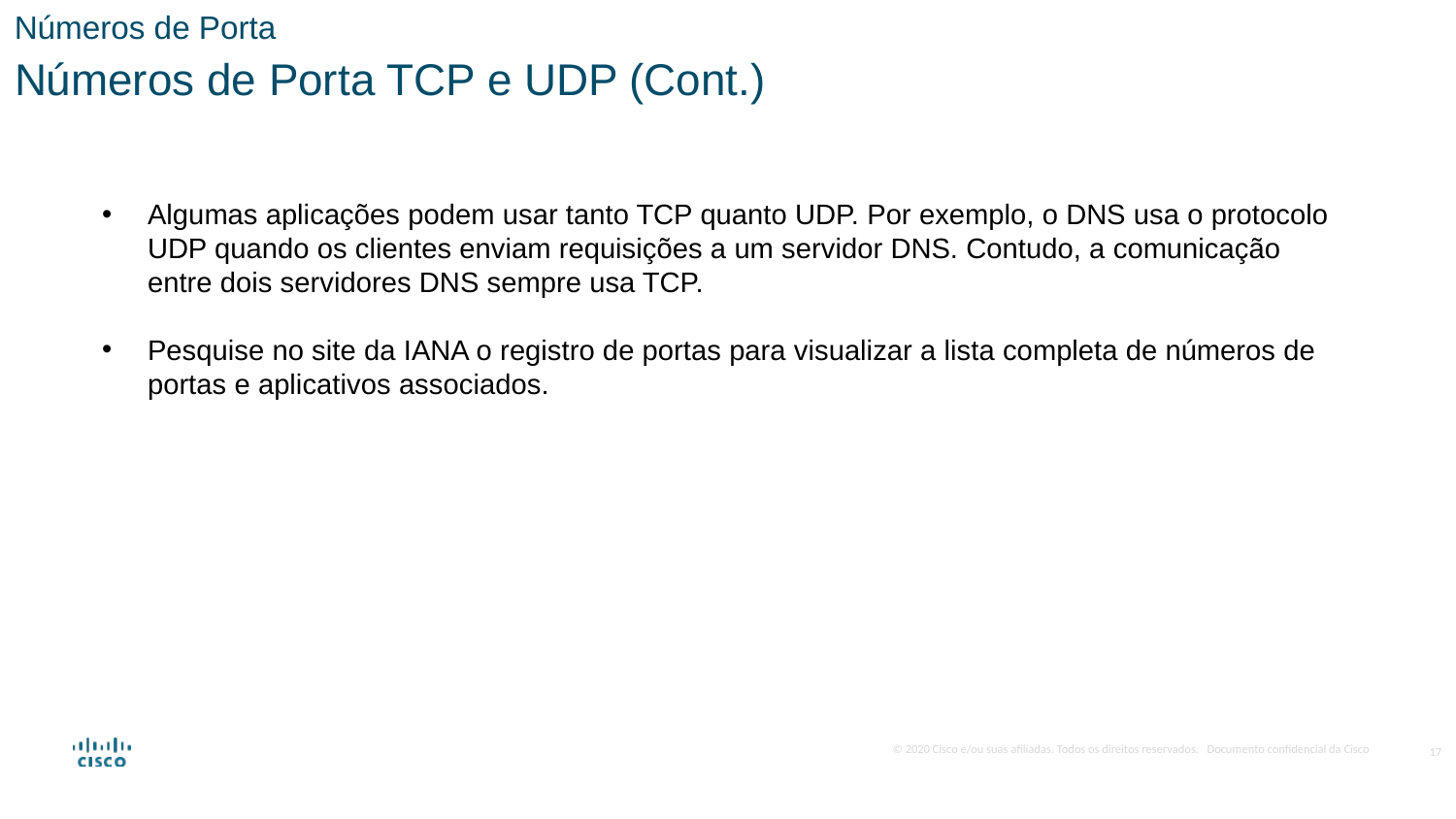

Números de Porta
Números de Porta TCP e UDP (Cont.)
Algumas aplicações podem usar tanto TCP quanto UDP. Por exemplo, o DNS usa o protocolo UDP quando os clientes enviam requisições a um servidor DNS. Contudo, a comunicação entre dois servidores DNS sempre usa TCP.

Pesquise no site da IANA o registro de portas para visualizar a lista completa de números de portas e aplicativos associados.

17